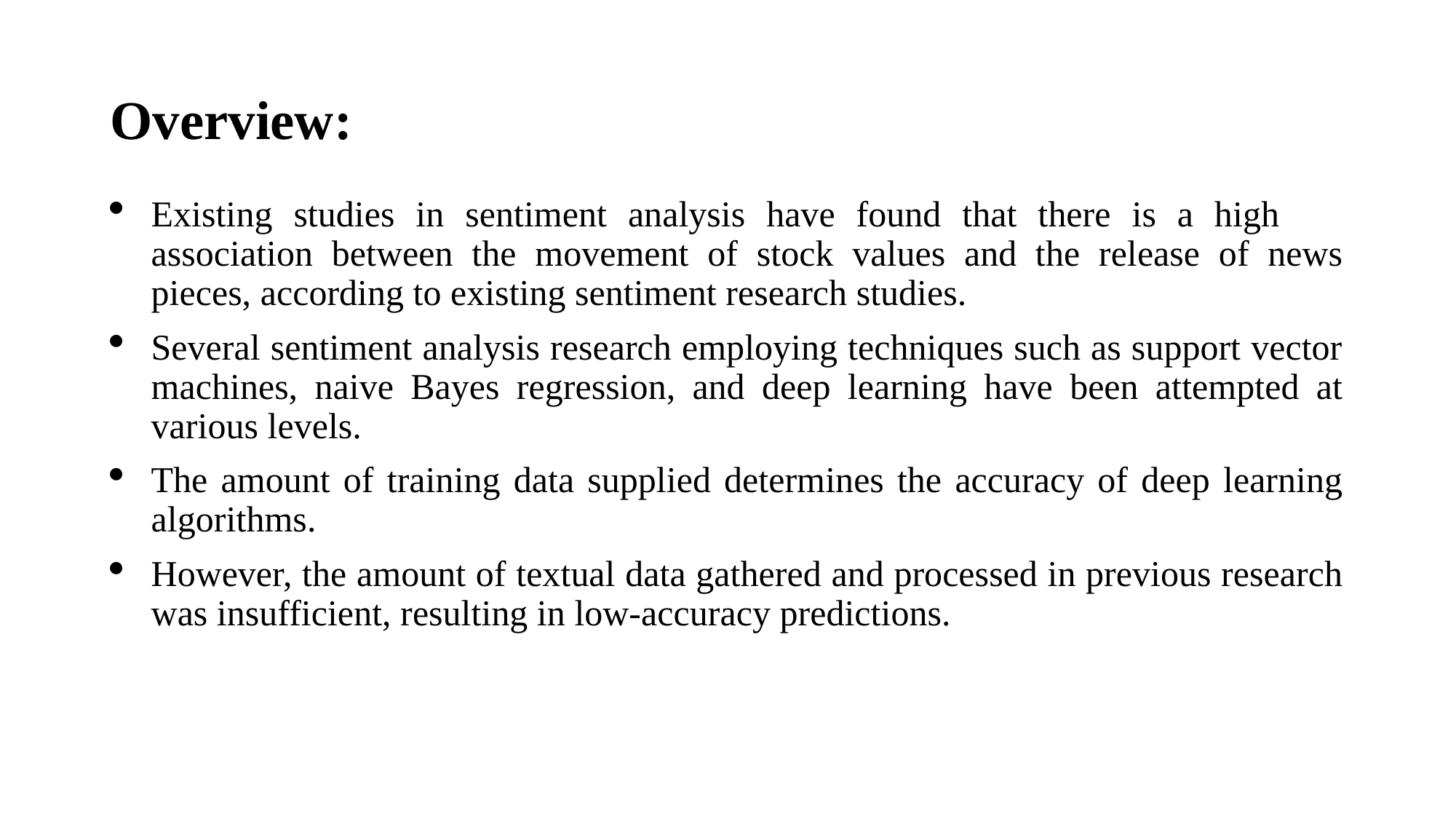

# Overview:
Existing studies in sentiment analysis have found that there is a high    association between the movement of stock values and the release of news pieces, according to existing sentiment research studies.
Several sentiment analysis research employing techniques such as support vector machines, naive Bayes regression, and deep learning have been attempted at various levels.
The amount of training data supplied determines the accuracy of deep learning algorithms.
However, the amount of textual data gathered and processed in previous research was insufficient, resulting in low-accuracy predictions.